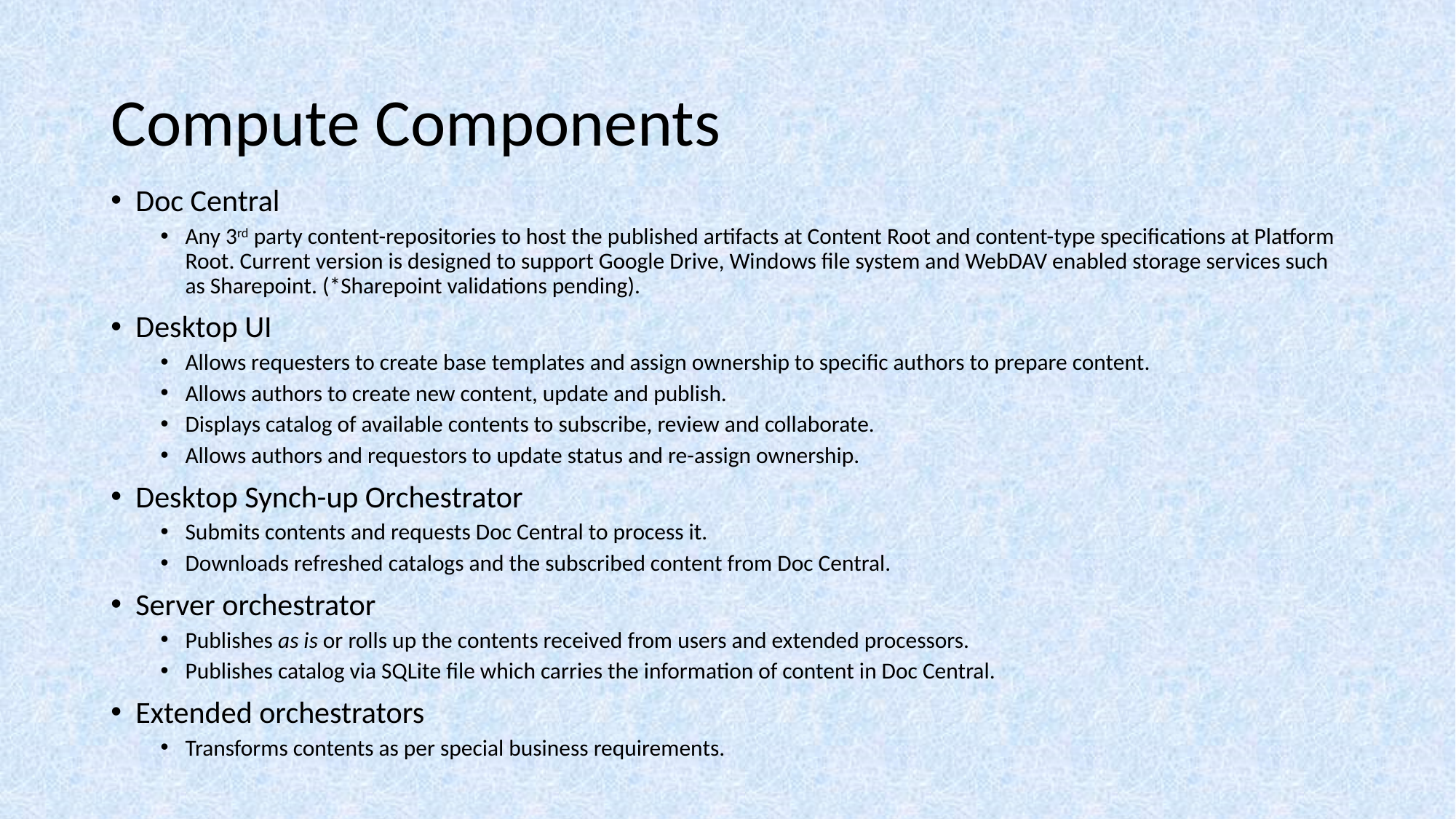

# Compute Components
Doc Central
Any 3rd party content-repositories to host the published artifacts at Content Root and content-type specifications at Platform Root. Current version is designed to support Google Drive, Windows file system and WebDAV enabled storage services such as Sharepoint. (*Sharepoint validations pending).
Desktop UI
Allows requesters to create base templates and assign ownership to specific authors to prepare content.
Allows authors to create new content, update and publish.
Displays catalog of available contents to subscribe, review and collaborate.
Allows authors and requestors to update status and re-assign ownership.
Desktop Synch-up Orchestrator
Submits contents and requests Doc Central to process it.
Downloads refreshed catalogs and the subscribed content from Doc Central.
Server orchestrator
Publishes as is or rolls up the contents received from users and extended processors.
Publishes catalog via SQLite file which carries the information of content in Doc Central.
Extended orchestrators
Transforms contents as per special business requirements.